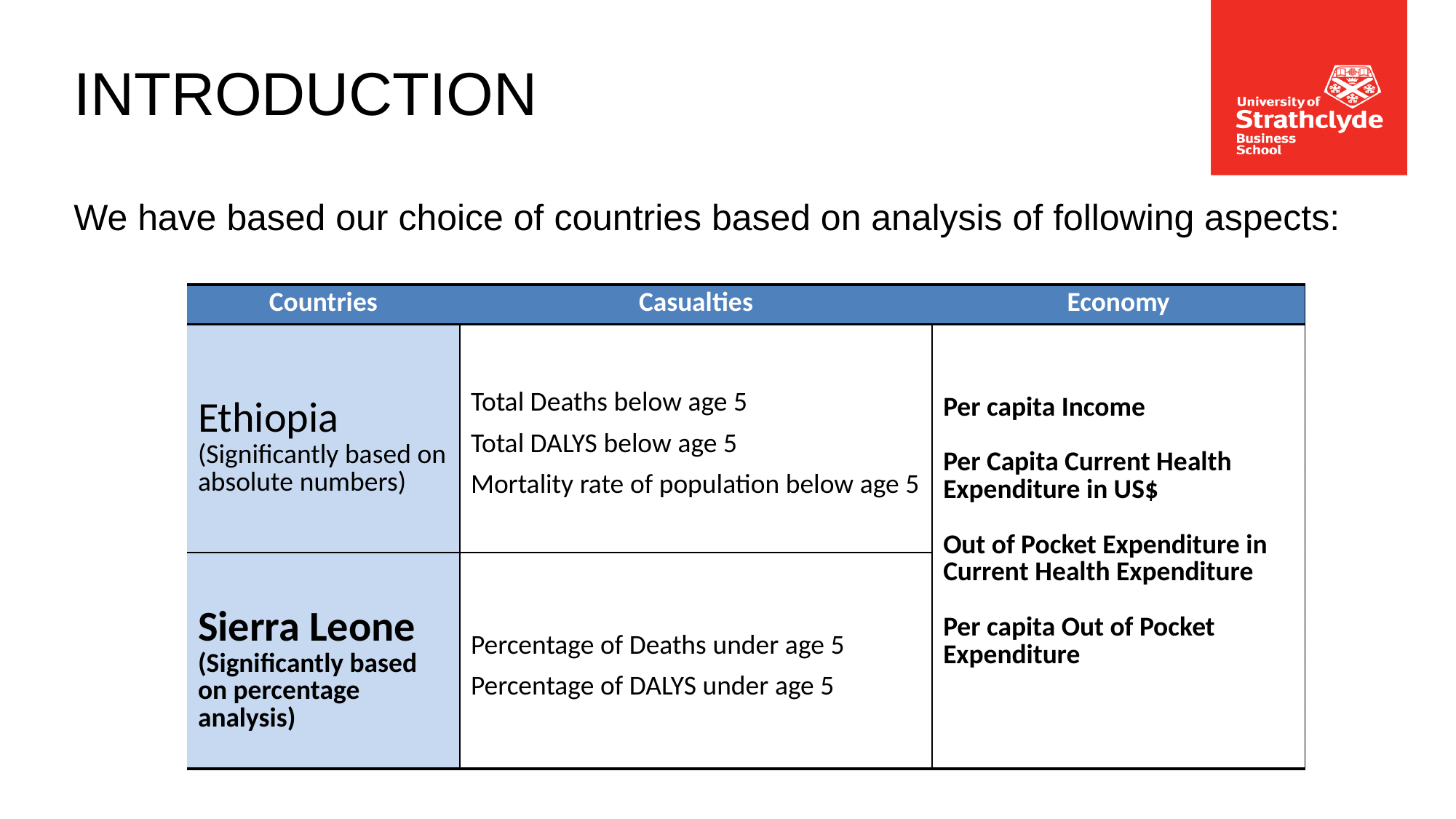

# INTRODUCTION
We have based our choice of countries based on analysis of following aspects:

| Countries | Casualties | Economy |
| --- | --- | --- |
| Ethiopia (Significantly based on absolute numbers) | Total Deaths below age 5 Total DALYS below age 5 Mortality rate of population below age 5 | Per capita Income Per Capita Current Health Expenditure in US$ Out of Pocket Expenditure in Current Health Expenditure Per capita Out of Pocket Expenditure |
| Sierra Leone (Significantly based on percentage analysis) | Percentage of Deaths under age 5 Percentage of DALYS under age 5 |  |